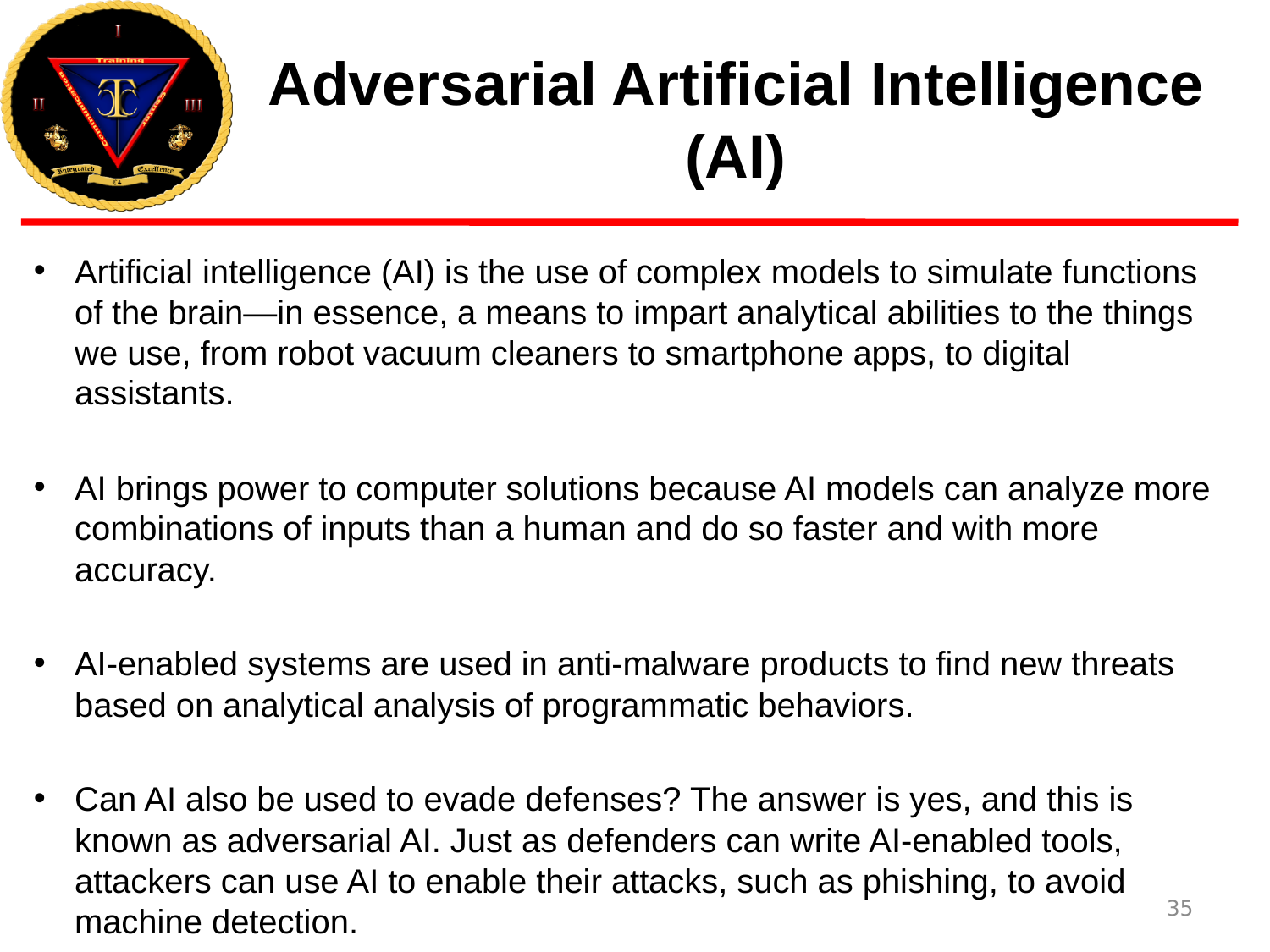

# Adversarial Artificial Intelligence (AI)
Artificial intelligence (AI) is the use of complex models to simulate functions of the brain—in essence, a means to impart analytical abilities to the things we use, from robot vacuum cleaners to smartphone apps, to digital assistants.

AI brings power to computer solutions because AI models can analyze more combinations of inputs than a human and do so faster and with more accuracy.

AI-enabled systems are used in anti-malware products to find new threats based on analytical analysis of programmatic behaviors.

Can AI also be used to evade defenses? The answer is yes, and this is known as adversarial AI. Just as defenders can write AI-enabled tools, attackers can use AI to enable their attacks, such as phishing, to avoid machine detection.
35